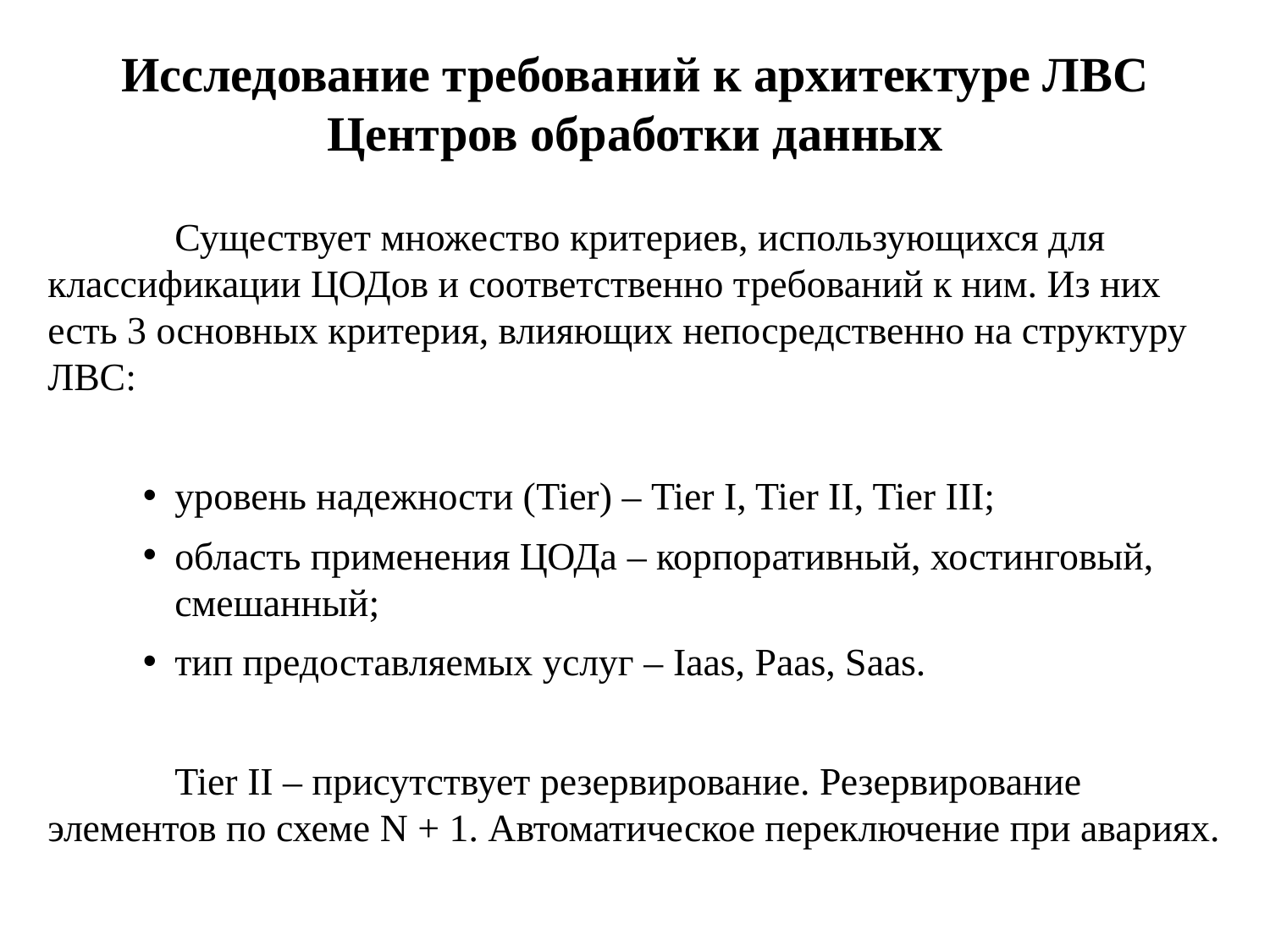

Исследование требований к архитектуре ЛВС
Центров обработки данных
	Существует множество критериев, использующихся для классификации ЦОДов и соответственно требований к ним. Из них есть 3 основных критерия, влияющих непосредственно на структуру ЛВС:

уровень надежности (Tier) – Tier I, Tier II, Tier III;
область применения ЦОДа – корпоративный, хостинговый, смешанный;
тип предоставляемых услуг – Iaas, Paas, Saas.

	Tier II – присутствует резервирование. Резервирование элементов по схеме N + 1. Автоматическое переключение при авариях.